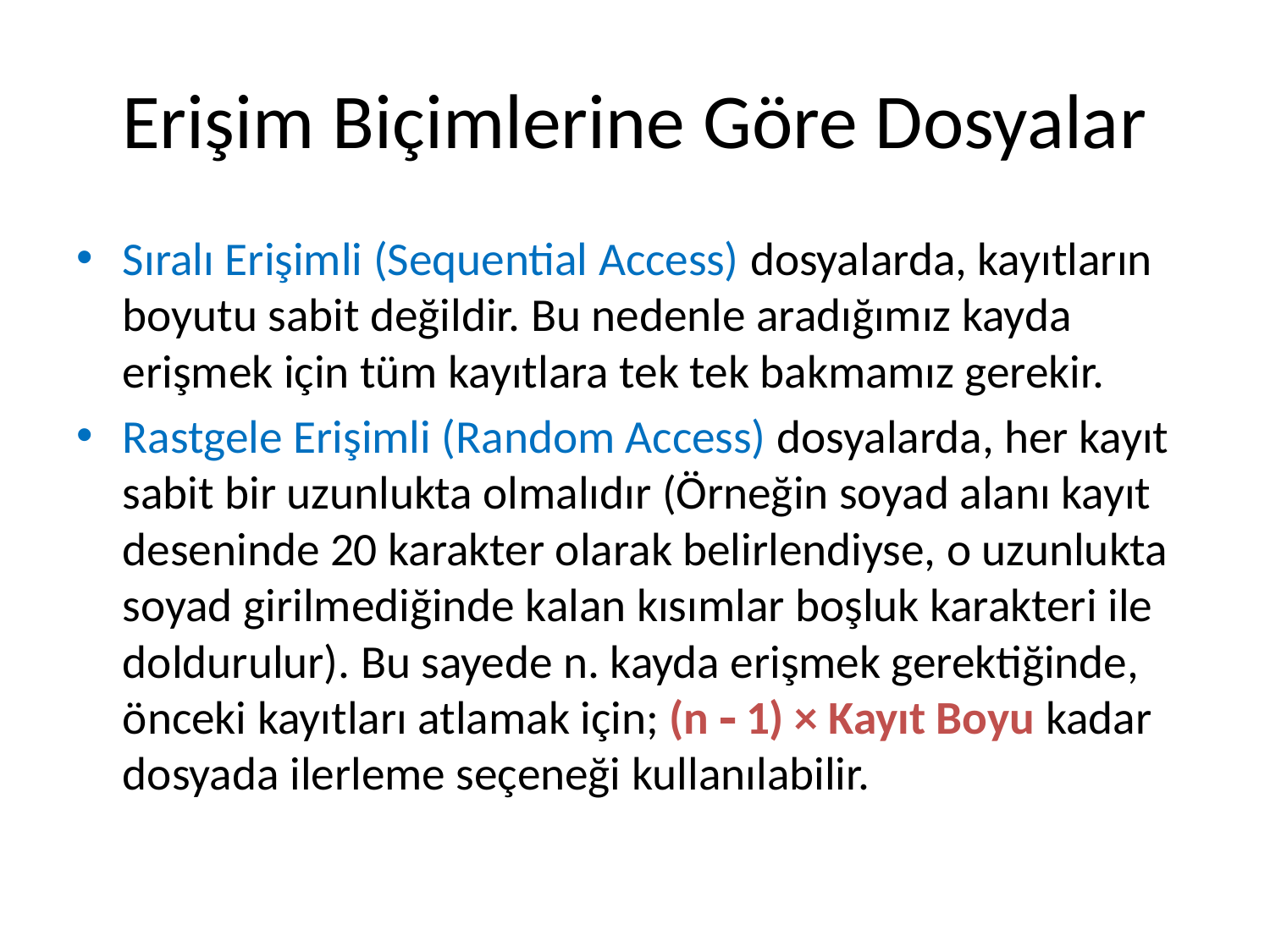

# Erişim Biçimlerine Göre Dosyalar
Sıralı Erişimli (Sequential Access) dosyalarda, kayıtların boyutu sabit değildir. Bu nedenle aradığımız kayda erişmek için tüm kayıtlara tek tek bakmamız gerekir.
Rastgele Erişimli (Random Access) dosyalarda, her kayıt sabit bir uzunlukta olmalıdır (Örneğin soyad alanı kayıt deseninde 20 karakter olarak belirlendiyse, o uzunlukta soyad girilmediğinde kalan kısımlar boşluk karakteri ile doldurulur). Bu sayede n. kayda erişmek gerektiğinde, önceki kayıtları atlamak için; (n − 1) × Kayıt Boyu kadar dosyada ilerleme seçeneği kullanılabilir.